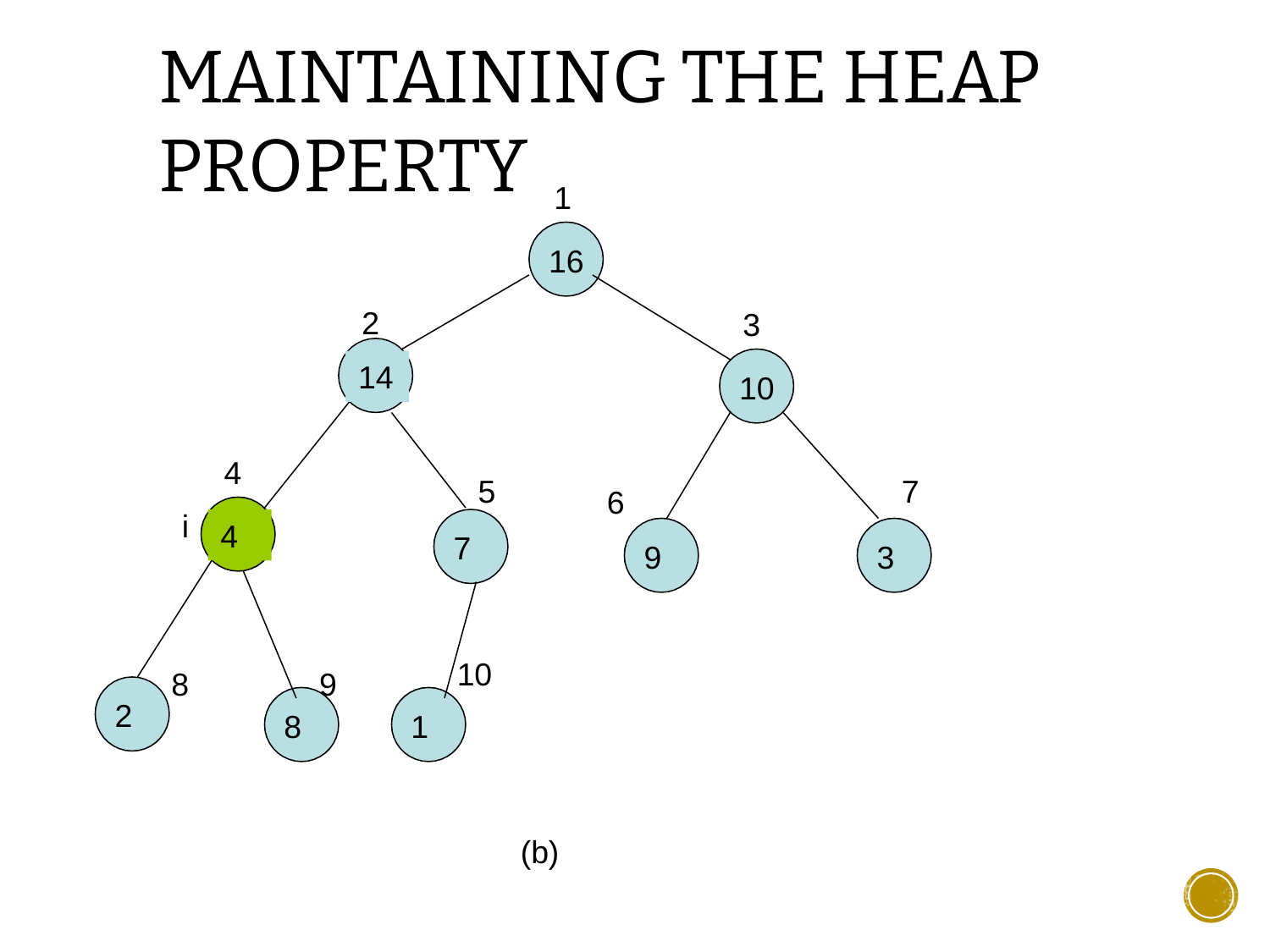

# Maintaining the Heap Property
1
16

2
3
10

14

4
5
7
6

i

4

7
9
3

10
8
9

2
8
1
(b)